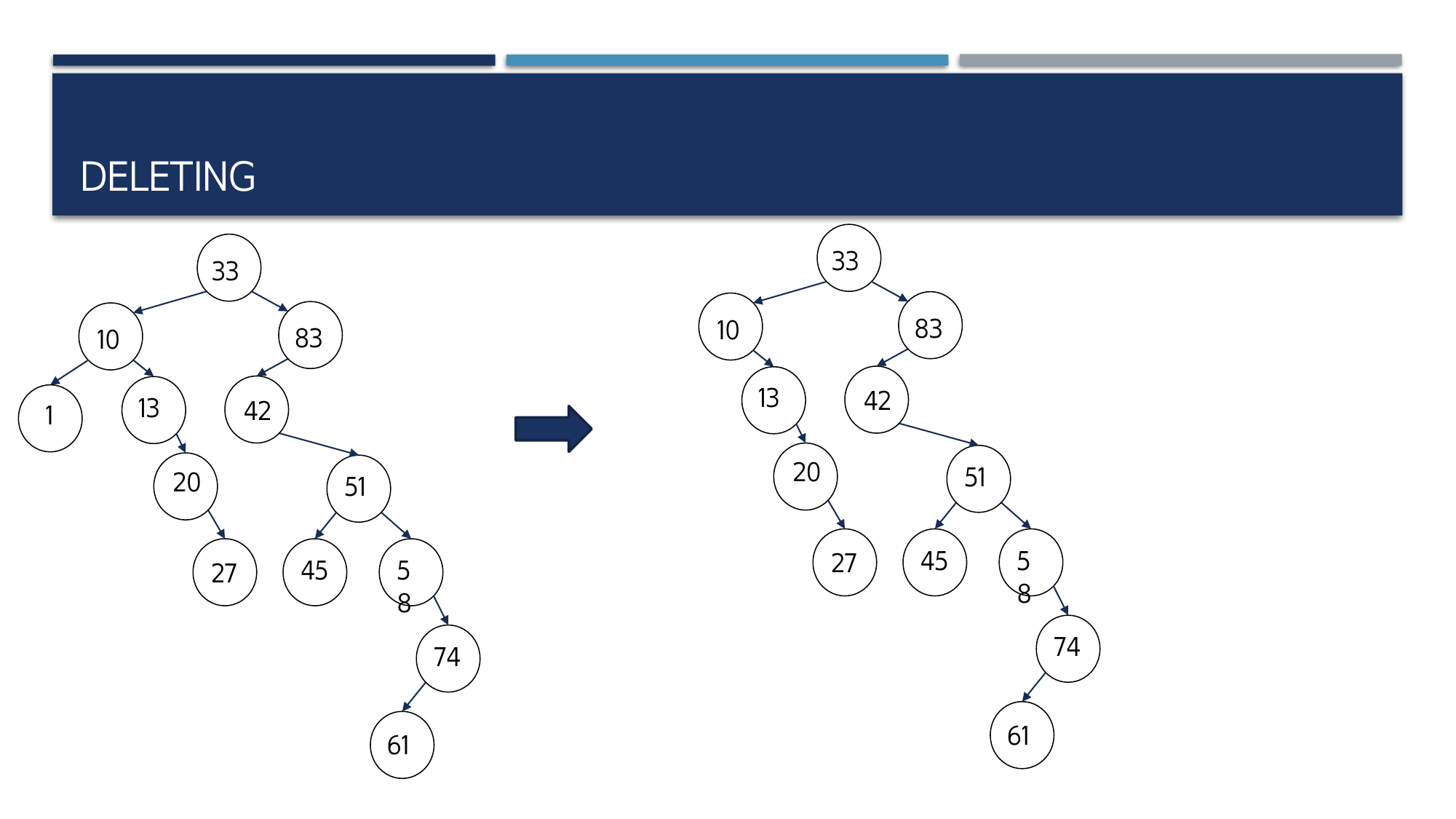

# Deleting

33
33

83
10
83
10

13

42
13

42
1

20

51

20
51

45
58

27
45
58
27

74

74

61
61